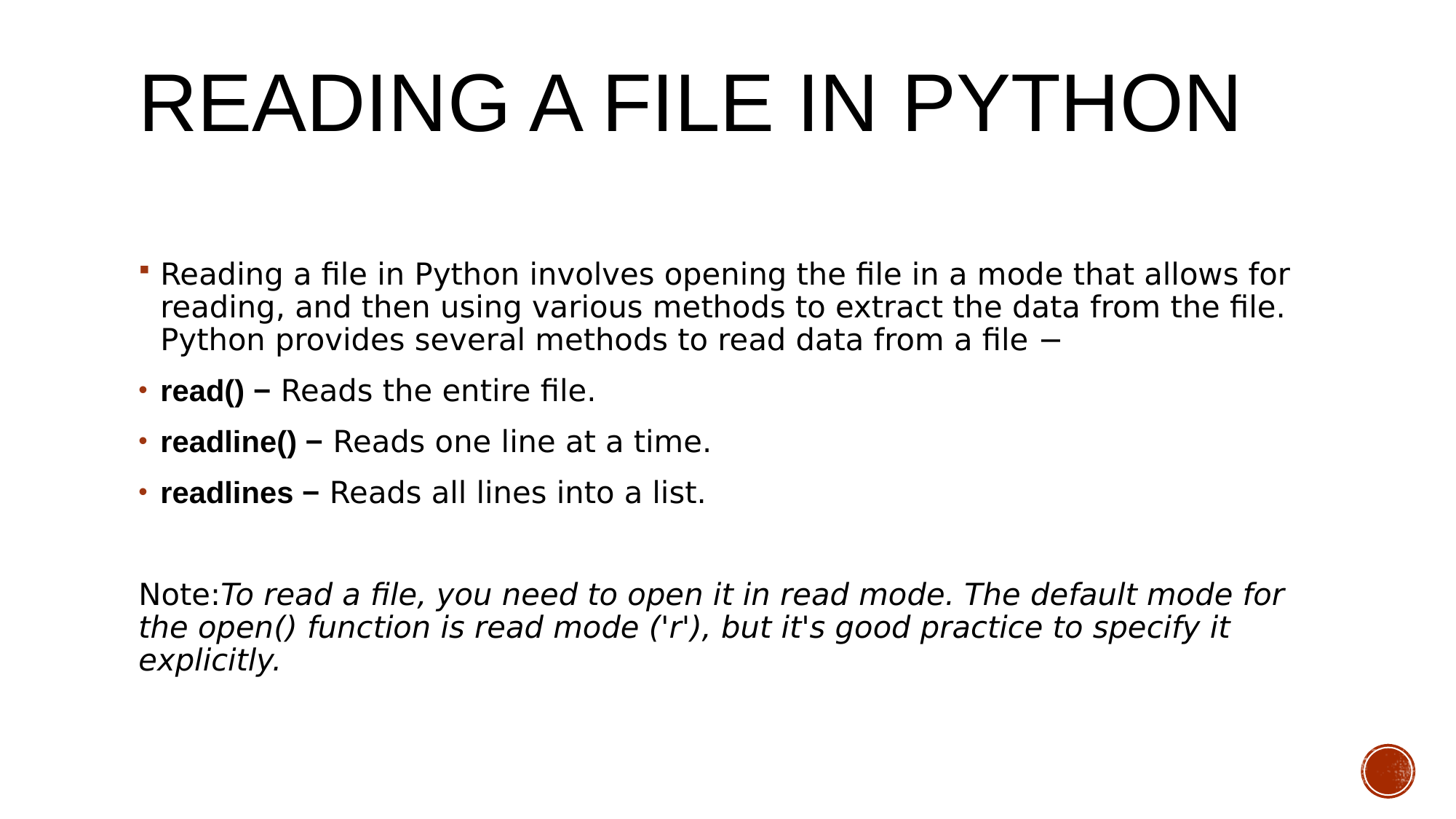

# Reading a File in Python
Reading a file in Python involves opening the file in a mode that allows for reading, and then using various methods to extract the data from the file. Python provides several methods to read data from a file −
read() − Reads the entire file.
readline() − Reads one line at a time.
readlines − Reads all lines into a list.

Note:To read a file, you need to open it in read mode. The default mode for the open() function is read mode ('r'), but it's good practice to specify it explicitly.